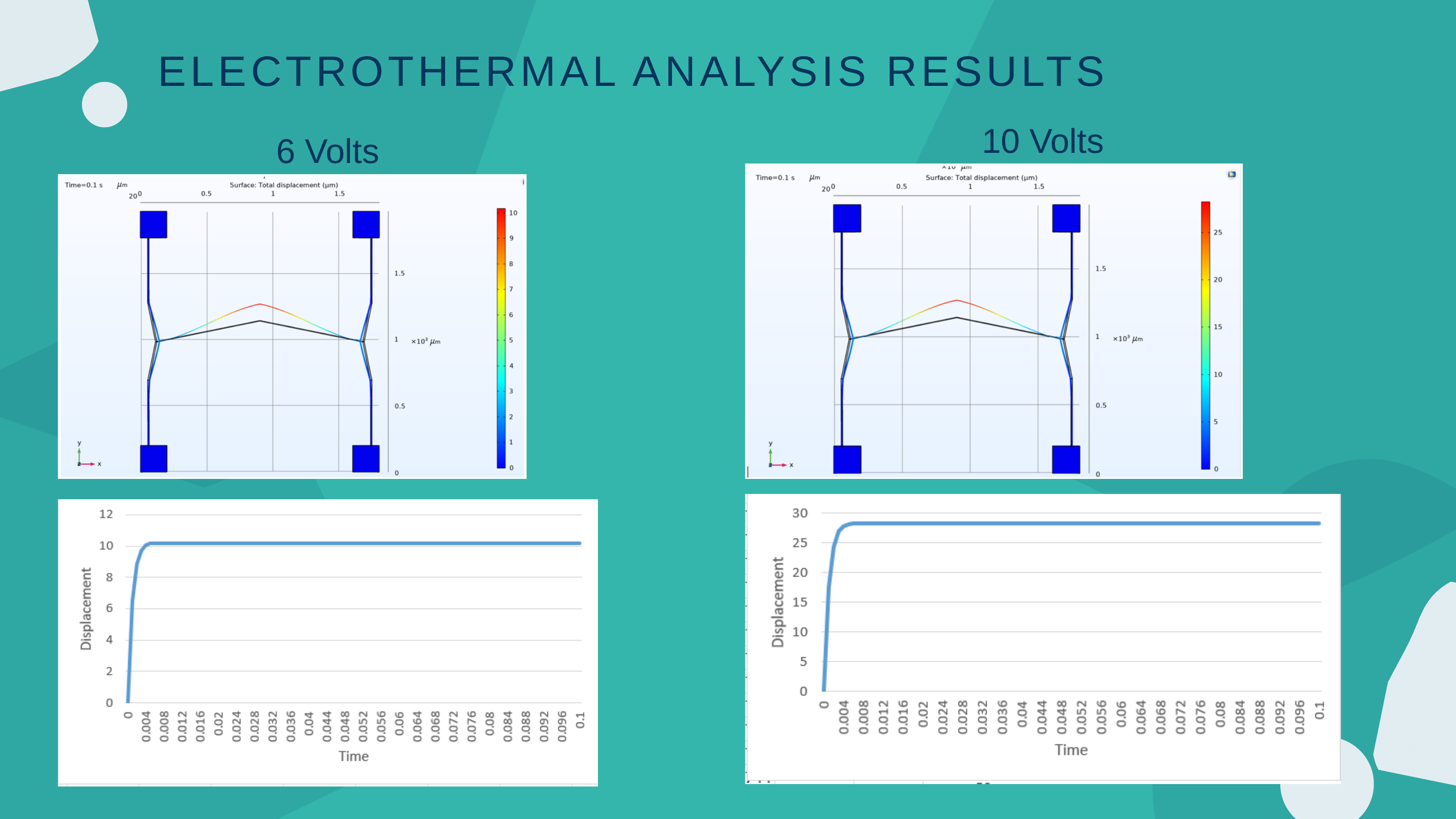

ELECTROTHERMAL ANALYSIS RESULTS

10 Volts
6 Volts